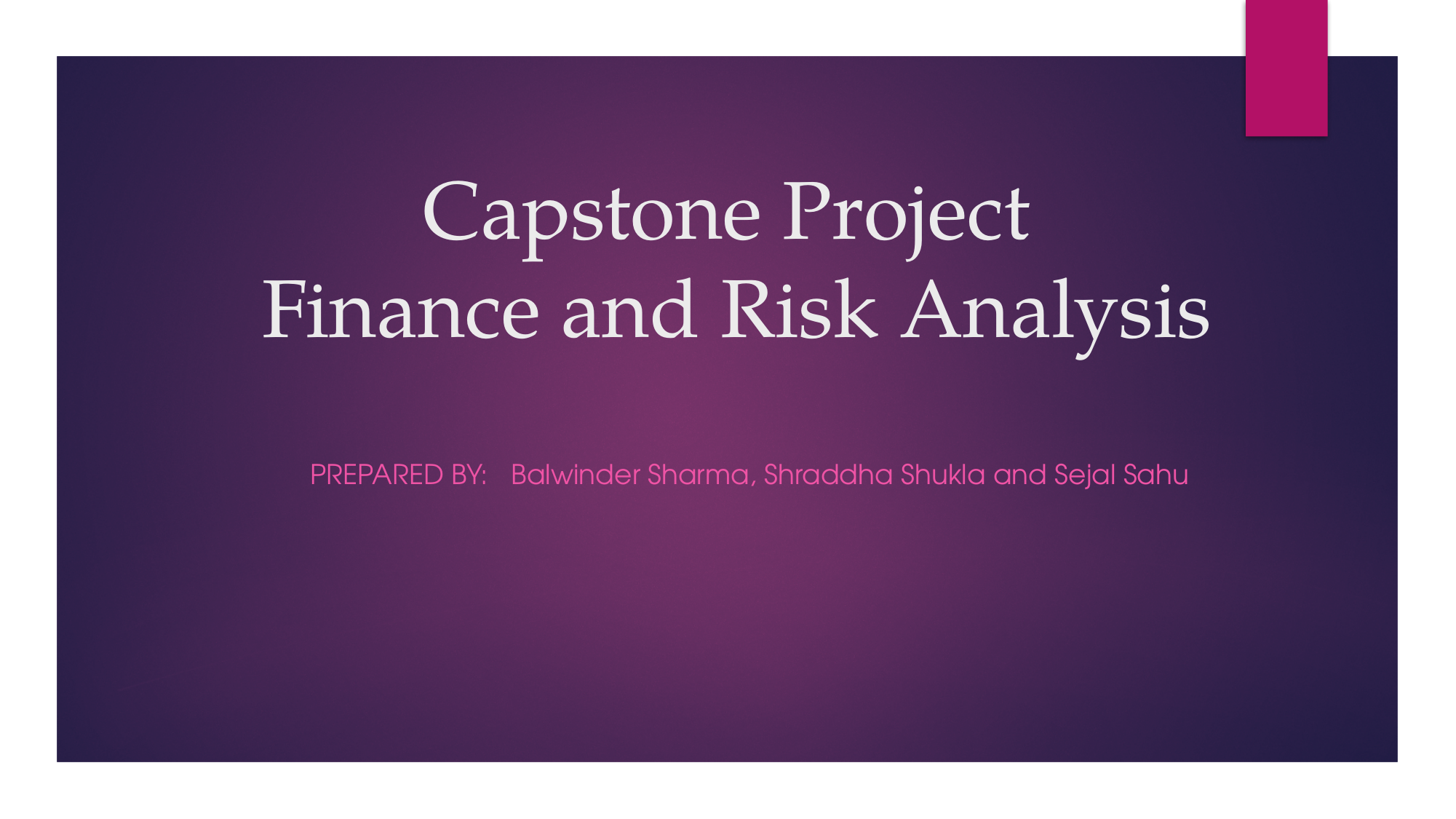

# Capstone Project Finance and Risk Analysis
Prepared By:   Balwinder Sharma, Shraddha Shukla and Sejal Sahu